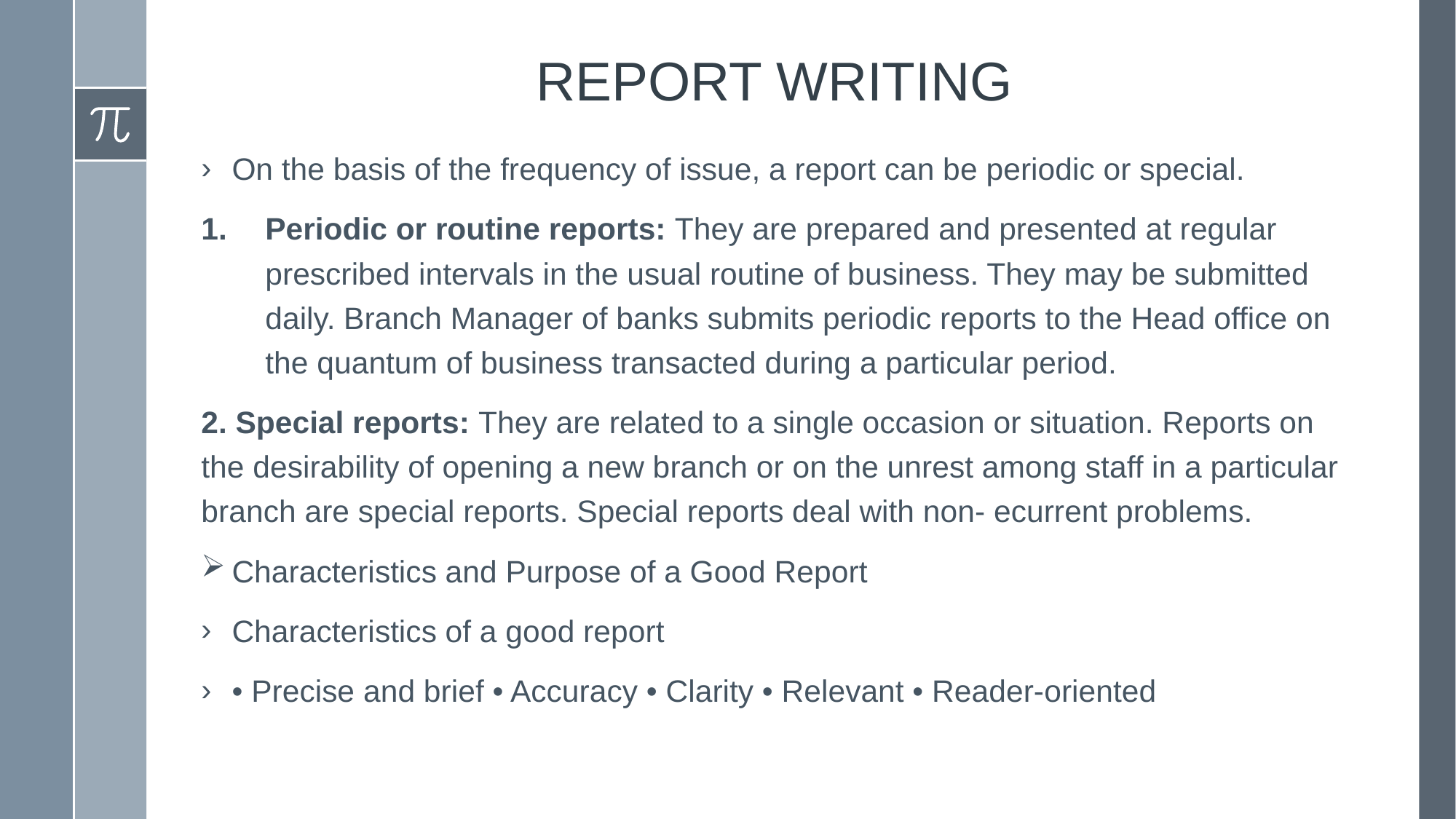

# REPORT WRITING
On the basis of the frequency of issue, a report can be periodic or special.
Periodic or routine reports: They are prepared and presented at regular prescribed intervals in the usual routine of business. They may be submitted daily. Branch Manager of banks submits periodic reports to the Head office on the quantum of business transacted during a particular period.
2. Special reports: They are related to a single occasion or situation. Reports on the desirability of opening a new branch or on the unrest among staff in a particular branch are special reports. Special reports deal with non- ecurrent problems.
Characteristics and Purpose of a Good Report
Characteristics of a good report
• Precise and brief • Accuracy • Clarity • Relevant • Reader-oriented